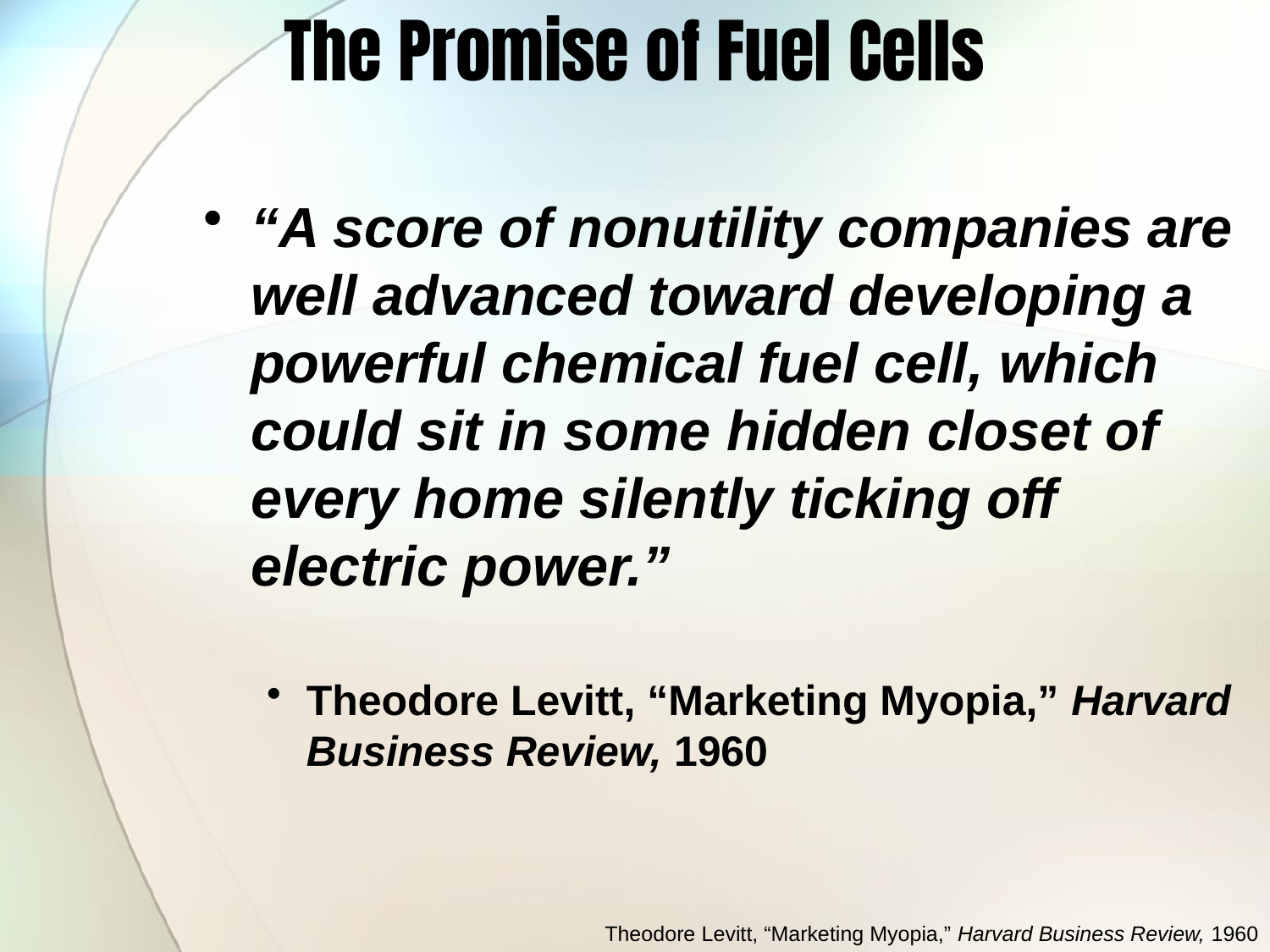

# The Promise of Fuel Cells

“A score of nonutility companies are well advanced toward developing a powerful chemical fuel cell, which could sit in some hidden closet of every home silently ticking off electric power.”
Theodore Levitt, “Marketing Myopia,” Harvard Business Review, 1960
Theodore Levitt, “Marketing Myopia,” Harvard Business Review, 1960